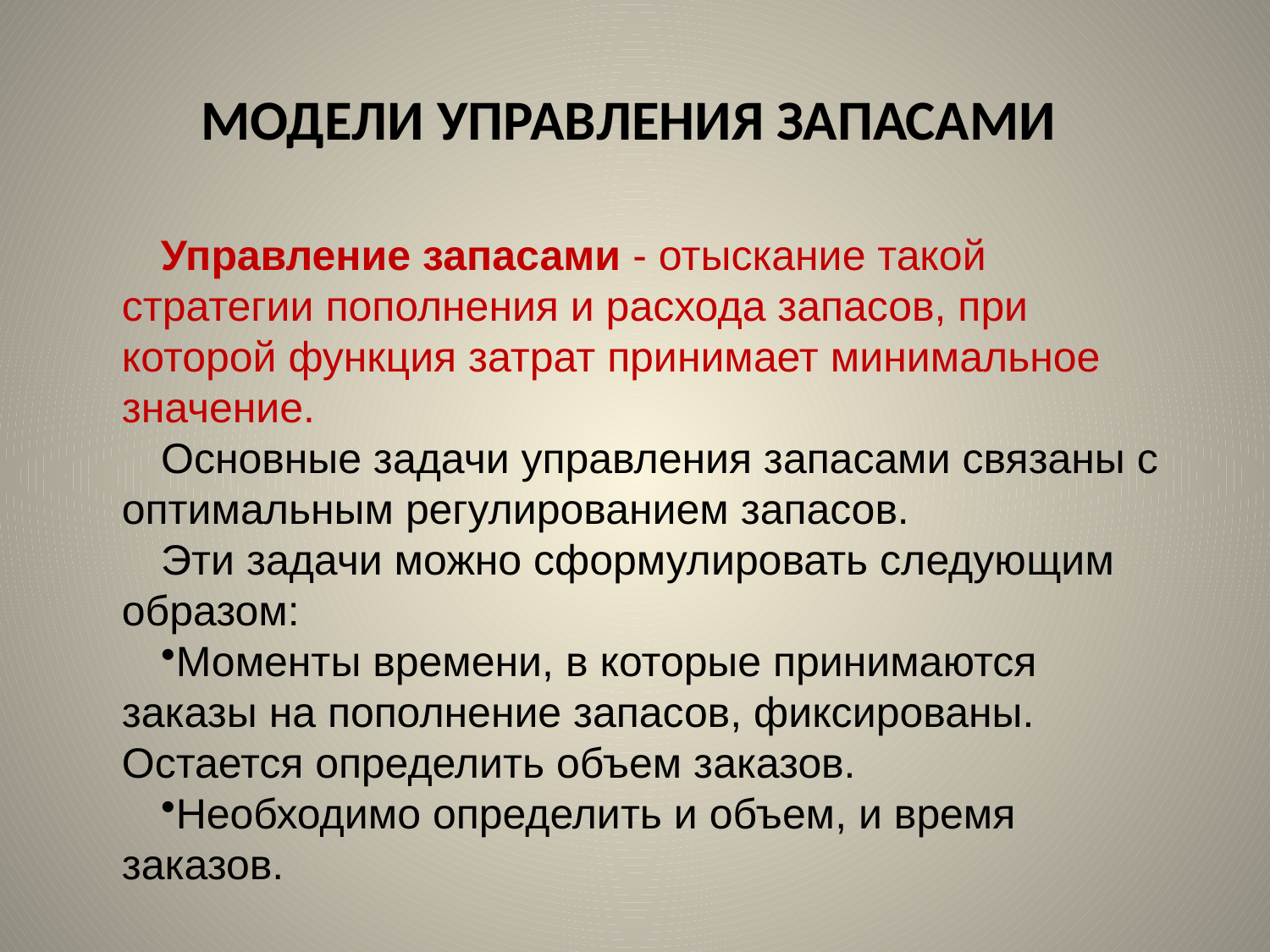

# МОДЕЛИ УПРАВЛЕНИЯ ЗАПАСАМИ
Управление запасами - отыскание такой стратегии пополнения и расхода запасов, при которой функция затрат принимает минимальное значение.
Основные задачи управления запасами связаны с оптимальным регулированием запасов.
Эти задачи можно сформулировать следую­щим образом:
Моменты времени, в которые принимаются заказы на пополнение запасов, фиксированы. Остается определить объем заказов.
Необходимо определить и объем, и время заказов.